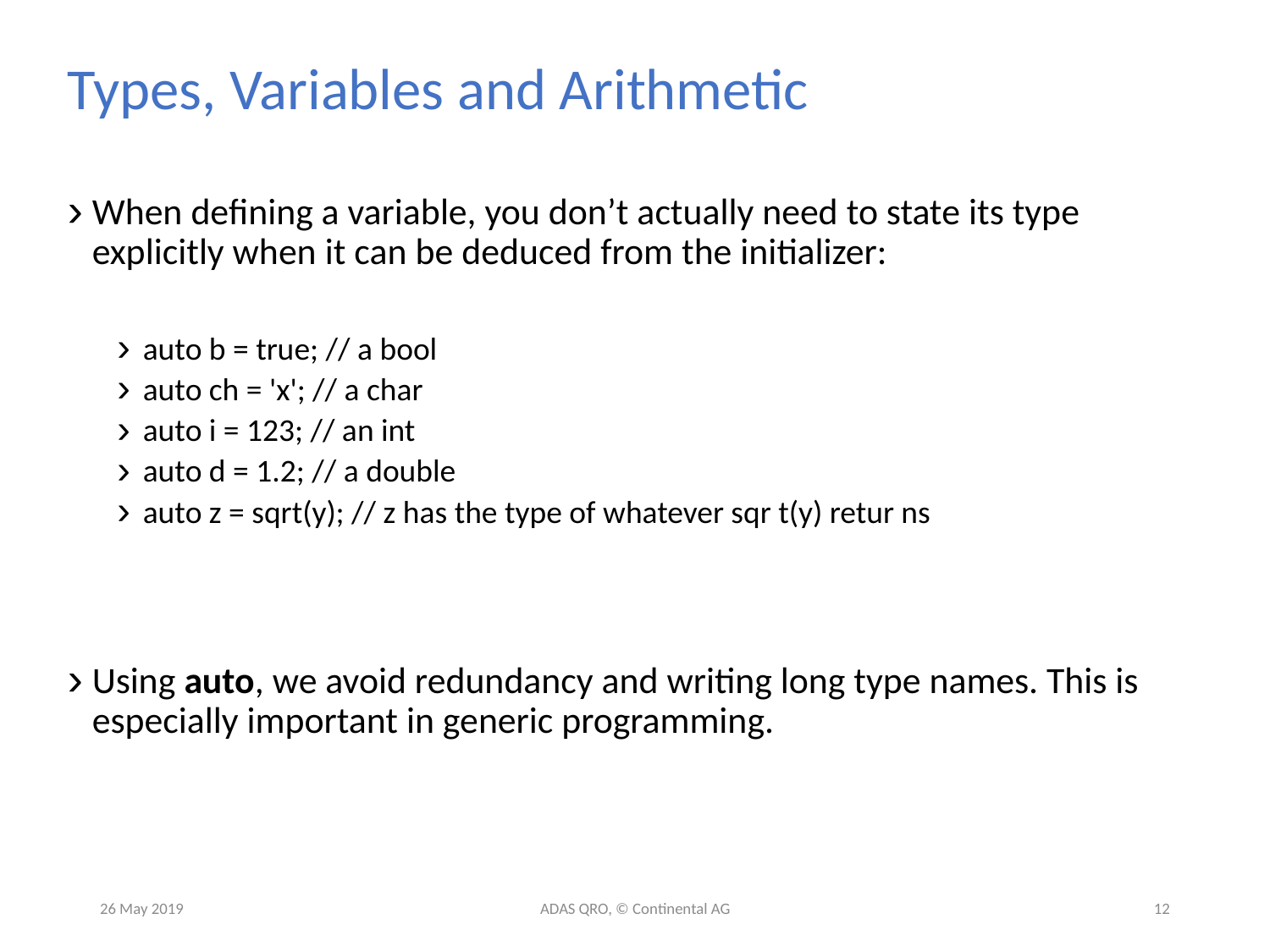

# Types, Variables and Arithmetic
When defining a variable, you don’t actually need to state its type explicitly when it can be deduced from the initializer:

auto b = true; // a bool
auto ch = 'x'; // a char
auto i = 123; // an int
auto d = 1.2; // a double
auto z = sqrt(y); // z has the type of whatever sqr t(y) retur ns

Using auto, we avoid redundancy and writing long type names. This is especially important in generic programming.
26 May 2019
ADAS QRO, © Continental AG
12